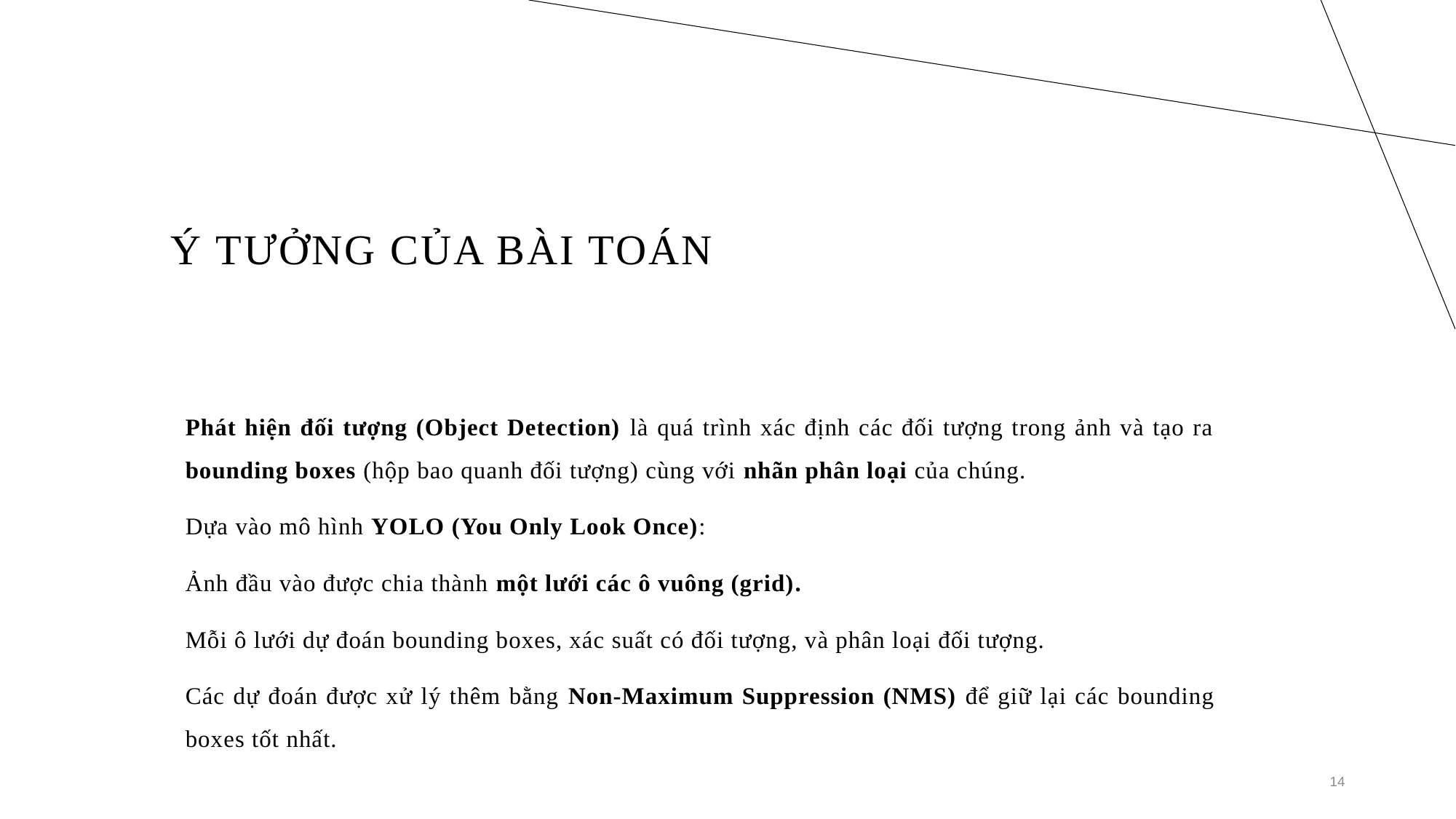

# Ý tưởng của bài toán
Phát hiện đối tượng (Object Detection) là quá trình xác định các đối tượng trong ảnh và tạo ra bounding boxes (hộp bao quanh đối tượng) cùng với nhãn phân loại của chúng.
Dựa vào mô hình YOLO (You Only Look Once):
Ảnh đầu vào được chia thành một lưới các ô vuông (grid).
Mỗi ô lưới dự đoán bounding boxes, xác suất có đối tượng, và phân loại đối tượng.
Các dự đoán được xử lý thêm bằng Non-Maximum Suppression (NMS) để giữ lại các bounding boxes tốt nhất.

14